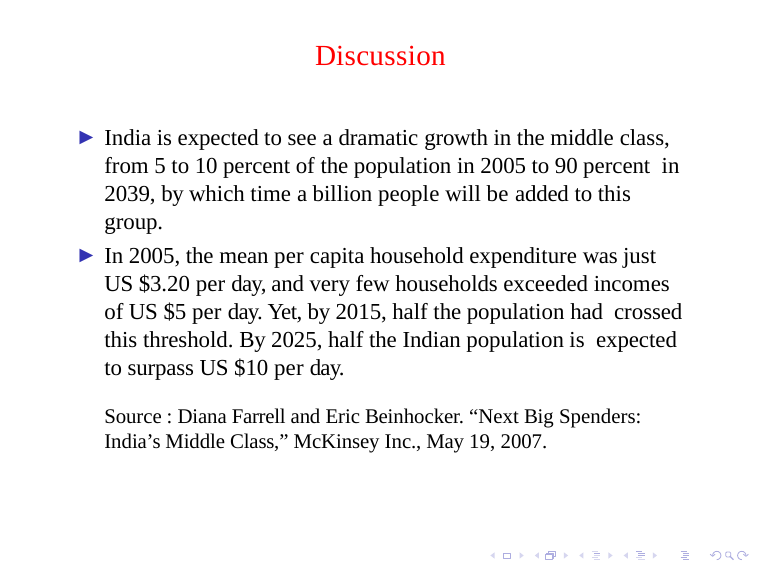

# Discussion
India is expected to see a dramatic growth in the middle class,  from 5 to 10 percent of the population in 2005 to 90 percent  in 2039, by which time a billion people will be added to this  group.
In 2005, the mean per capita household expenditure was just  US $3.20 per day, and very few households exceeded incomes  of US $5 per day. Yet, by 2015, half the population had  crossed this threshold. By 2025, half the Indian population is  expected to surpass US $10 per day.

Source : Diana Farrell and Eric Beinhocker. “Next Big Spenders:  India’s Middle Class,” McKinsey Inc., May 19, 2007.